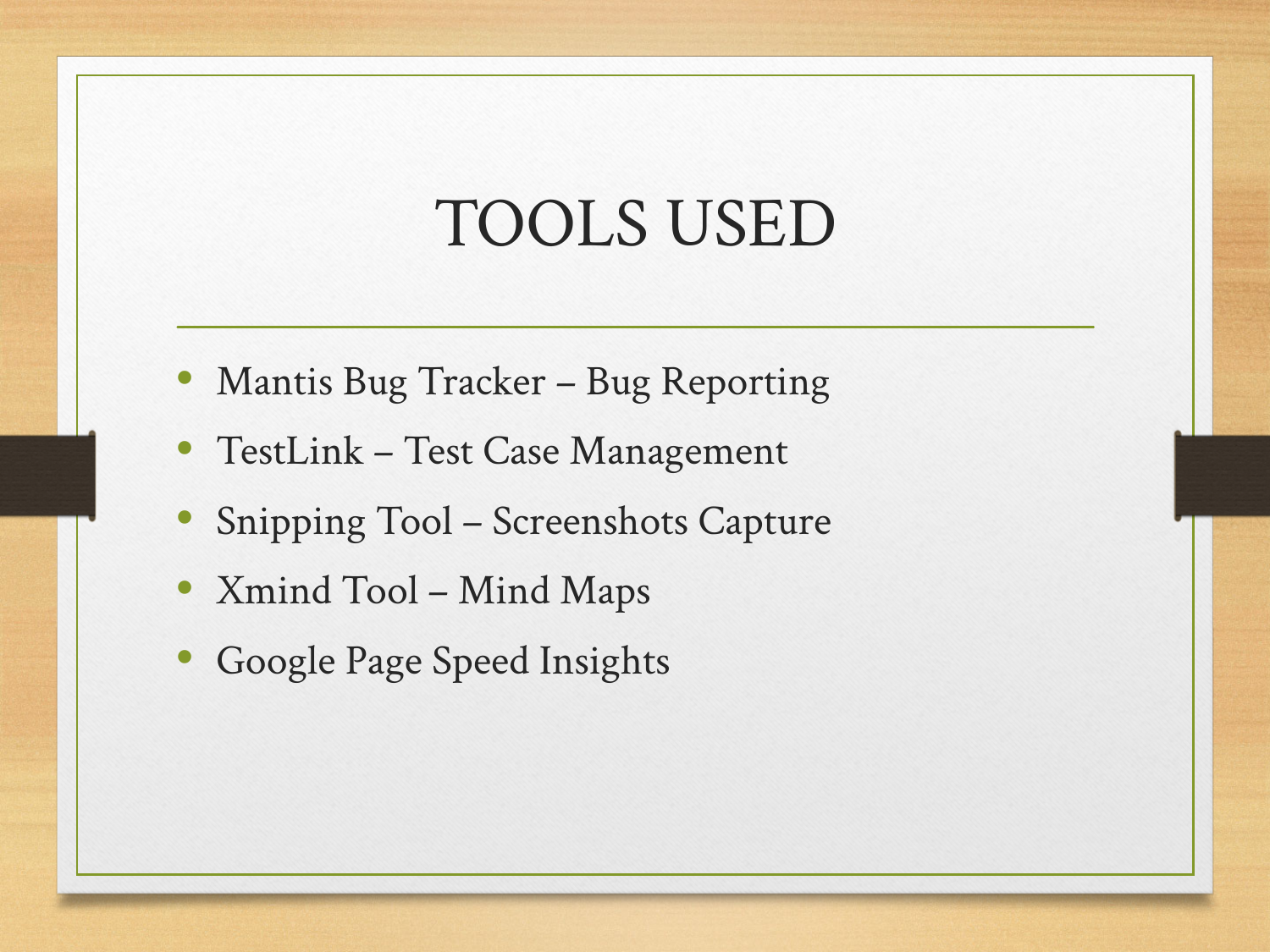

# TOOLS USED
Mantis Bug Tracker – Bug Reporting
TestLink – Test Case Management
Snipping Tool – Screenshots Capture
Xmind Tool – Mind Maps
Google Page Speed Insights